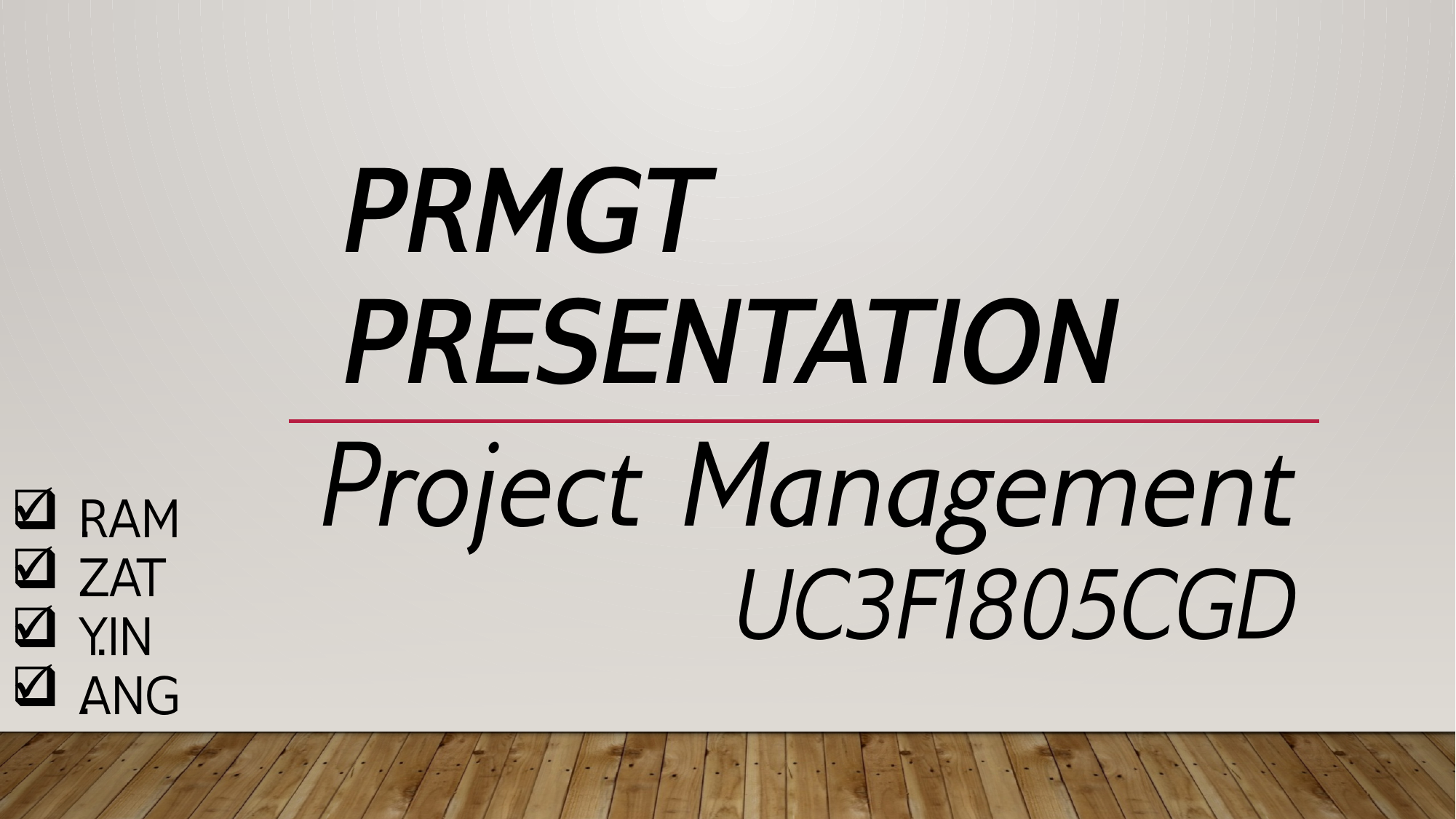

# PRMGT PRESENTATION
Project Management
UC3F1805CGD
RAM
ZAT
YIN
ANG
.
.
 .
.